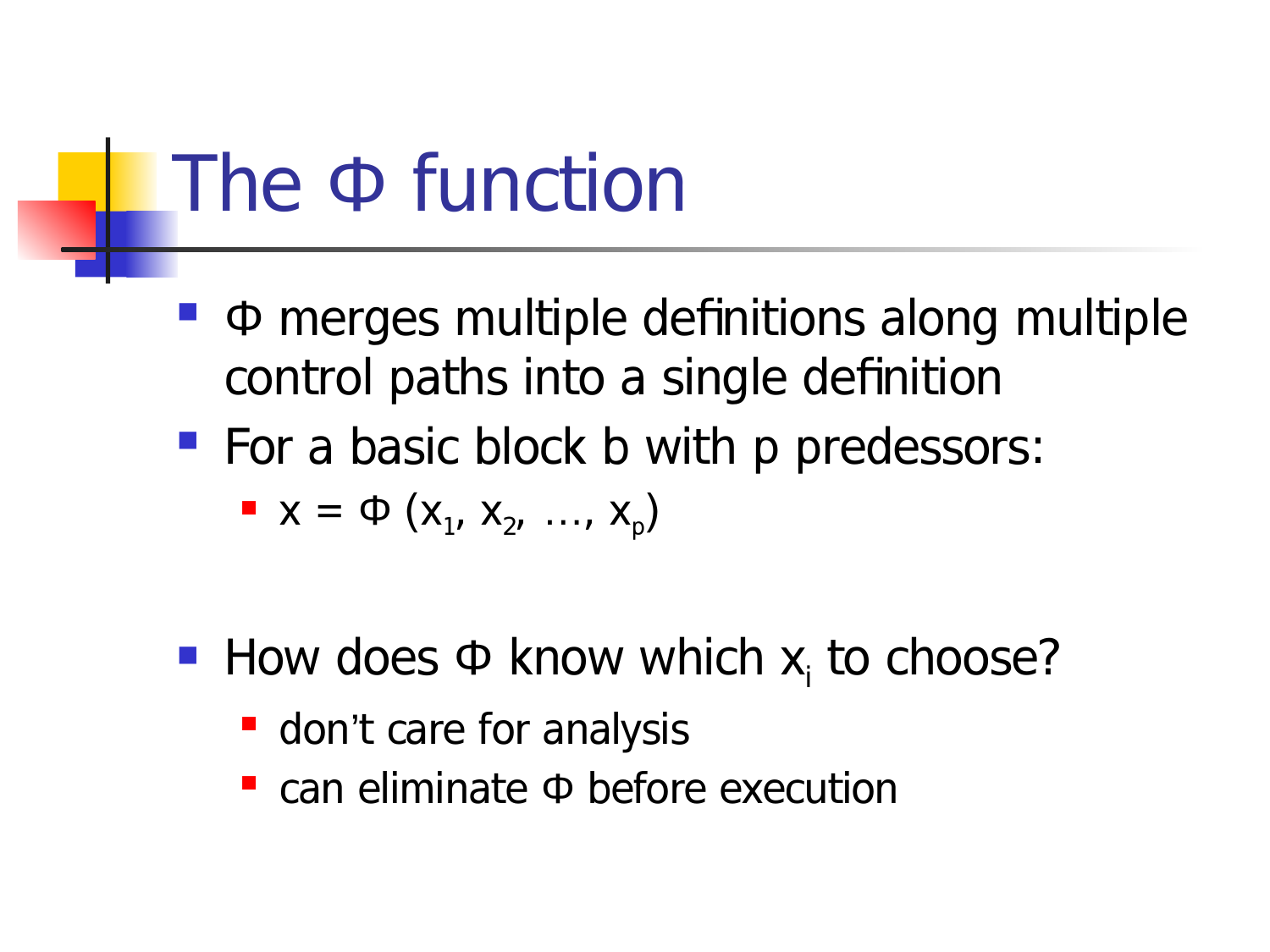

# The Φ function
Φ merges multiple definitions along multiple control paths into a single definition
For a basic block b with p predessors:
x = Φ (x1, x2, …, xp)

How does Φ know which xi to choose?
don’t care for analysis
can eliminate Φ before execution